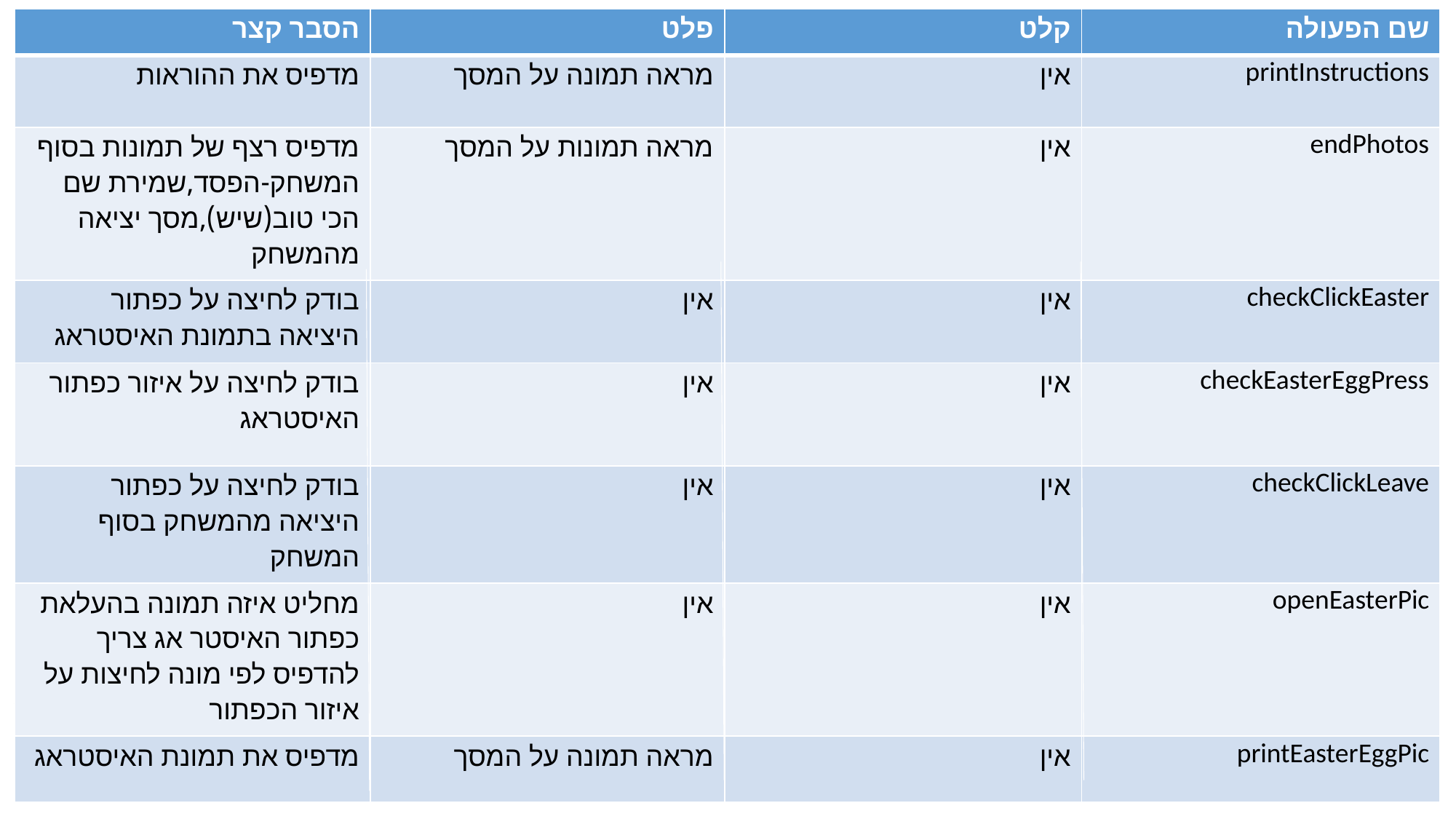

| הסבר קצר | פלט | קלט | שם הפעולה |
| --- | --- | --- | --- |
| מדפיס את ההוראות | מראה תמונה על המסך | אין | printInstructions |
| מדפיס רצף של תמונות בסוף המשחק-הפסד,שמירת שם הכי טוב(שיש),מסך יציאה מהמשחק | מראה תמונות על המסך | אין | endPhotos |
| בודק לחיצה על כפתור היציאה בתמונת האיסטראג | אין | אין | checkClickEaster |
| בודק לחיצה על איזור כפתור האיסטראג | אין | אין | checkEasterEggPress |
| בודק לחיצה על כפתור היציאה מהמשחק בסוף המשחק | אין | אין | checkClickLeave |
| מחליט איזה תמונה בהעלאת כפתור האיסטר אג צריך להדפיס לפי מונה לחיצות על איזור הכפתור | אין | אין | openEasterPic |
| מדפיס את תמונת האיסטראג | מראה תמונה על המסך | אין | printEasterEggPic |
#
| מדפיס את תמונת התפריט הראשי בהתחלה | מראה תמונה על המסך | אין | openMainMenu |
| --- | --- | --- | --- |